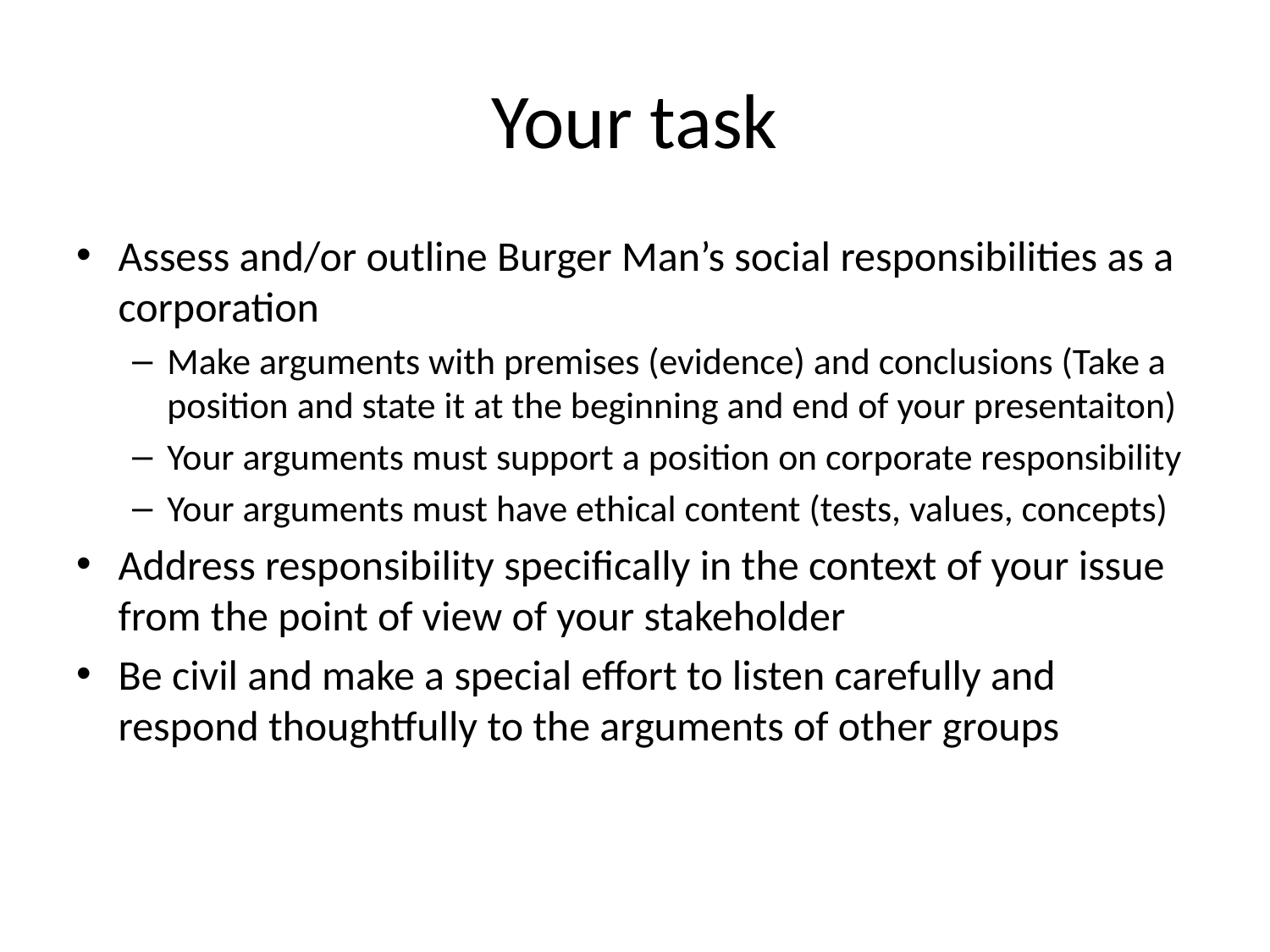

# Your task
Assess and/or outline Burger Man’s social responsibilities as a corporation
Make arguments with premises (evidence) and conclusions (Take a position and state it at the beginning and end of your presentaiton)
Your arguments must support a position on corporate responsibility
Your arguments must have ethical content (tests, values, concepts)
Address responsibility specifically in the context of your issue from the point of view of your stakeholder
Be civil and make a special effort to listen carefully and respond thoughtfully to the arguments of other groups